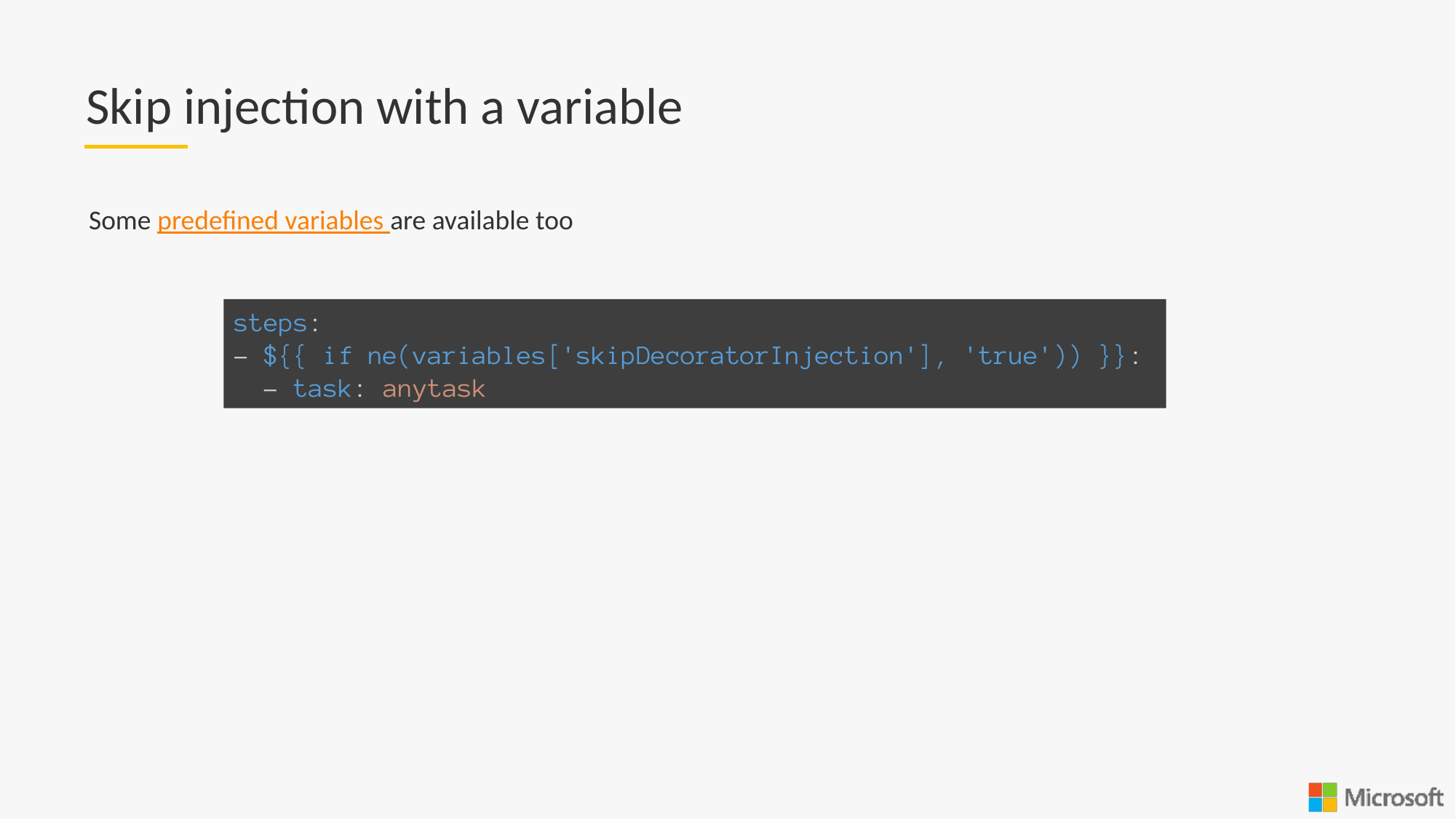

# Skip injection with a variable
Some predefined variables are available too
steps:
- ${{ if ne(variables['skipDecoratorInjection'], 'true')) }}:
  - task: anytask